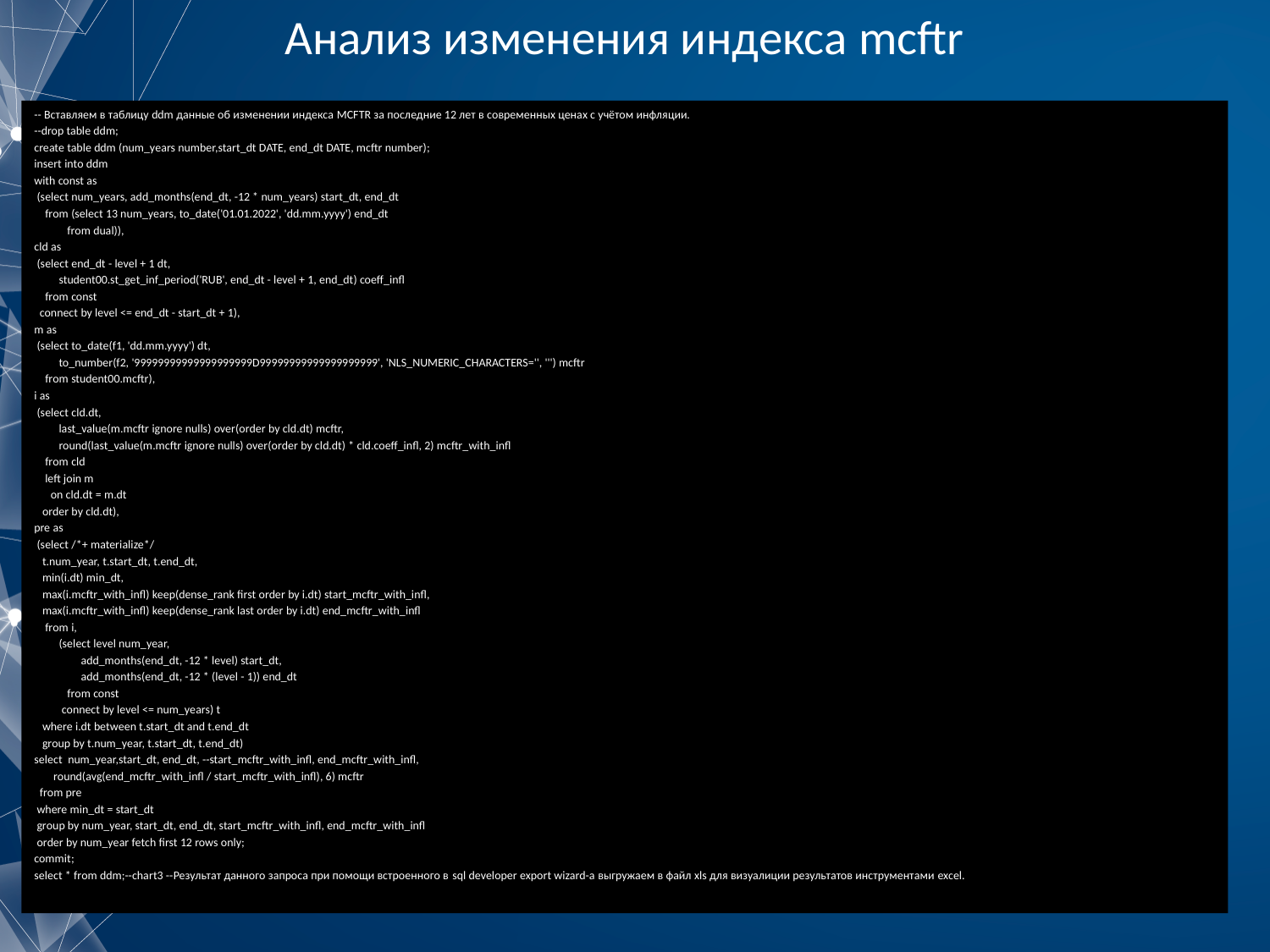

# Анализ изменения индекса mcftr
-- Вставляем в таблицу ddm данные об изменении индекса MCFTR за последние 12 лет в современных ценах с учётом инфляции.
--drop table ddm;
create table ddm (num_years number,start_dt DATE, end_dt DATE, mcftr number);
insert into ddm
with const as
 (select num_years, add_months(end_dt, -12 * num_years) start_dt, end_dt
    from (select 13 num_years, to_date('01.01.2022', 'dd.mm.yyyy') end_dt
            from dual)),
cld as
 (select end_dt - level + 1 dt,
         student00.st_get_inf_period('RUB', end_dt - level + 1, end_dt) coeff_infl
    from const
  connect by level <= end_dt - start_dt + 1),
m as
 (select to_date(f1, 'dd.mm.yyyy') dt,
         to_number(f2, '99999999999999999999D99999999999999999999', 'NLS_NUMERIC_CHARACTERS='', ''') mcftr
    from student00.mcftr),
i as
 (select cld.dt,
         last_value(m.mcftr ignore nulls) over(order by cld.dt) mcftr,
         round(last_value(m.mcftr ignore nulls) over(order by cld.dt) * cld.coeff_infl, 2) mcftr_with_infl
    from cld
    left join m
      on cld.dt = m.dt
   order by cld.dt),
pre as
 (select /*+ materialize*/
   t.num_year, t.start_dt, t.end_dt,
   min(i.dt) min_dt,
   max(i.mcftr_with_infl) keep(dense_rank first order by i.dt) start_mcftr_with_infl,
   max(i.mcftr_with_infl) keep(dense_rank last order by i.dt) end_mcftr_with_infl
    from i,
         (select level num_year,
                 add_months(end_dt, -12 * level) start_dt,
                 add_months(end_dt, -12 * (level - 1)) end_dt
            from const
          connect by level <= num_years) t
   where i.dt between t.start_dt and t.end_dt
   group by t.num_year, t.start_dt, t.end_dt)
select  num_year,start_dt, end_dt, --start_mcftr_with_infl, end_mcftr_with_infl,
       round(avg(end_mcftr_with_infl / start_mcftr_with_infl), 6) mcftr
  from pre
 where min_dt = start_dt
 group by num_year, start_dt, end_dt, start_mcftr_with_infl, end_mcftr_with_infl
 order by num_year fetch first 12 rows only;
commit;
select * from ddm;--chart3 --Результат данного запроса при помощи встроенного в sql developer export wizard-a выгружаем в файл xls для визуалиции результатов инструментами excel.